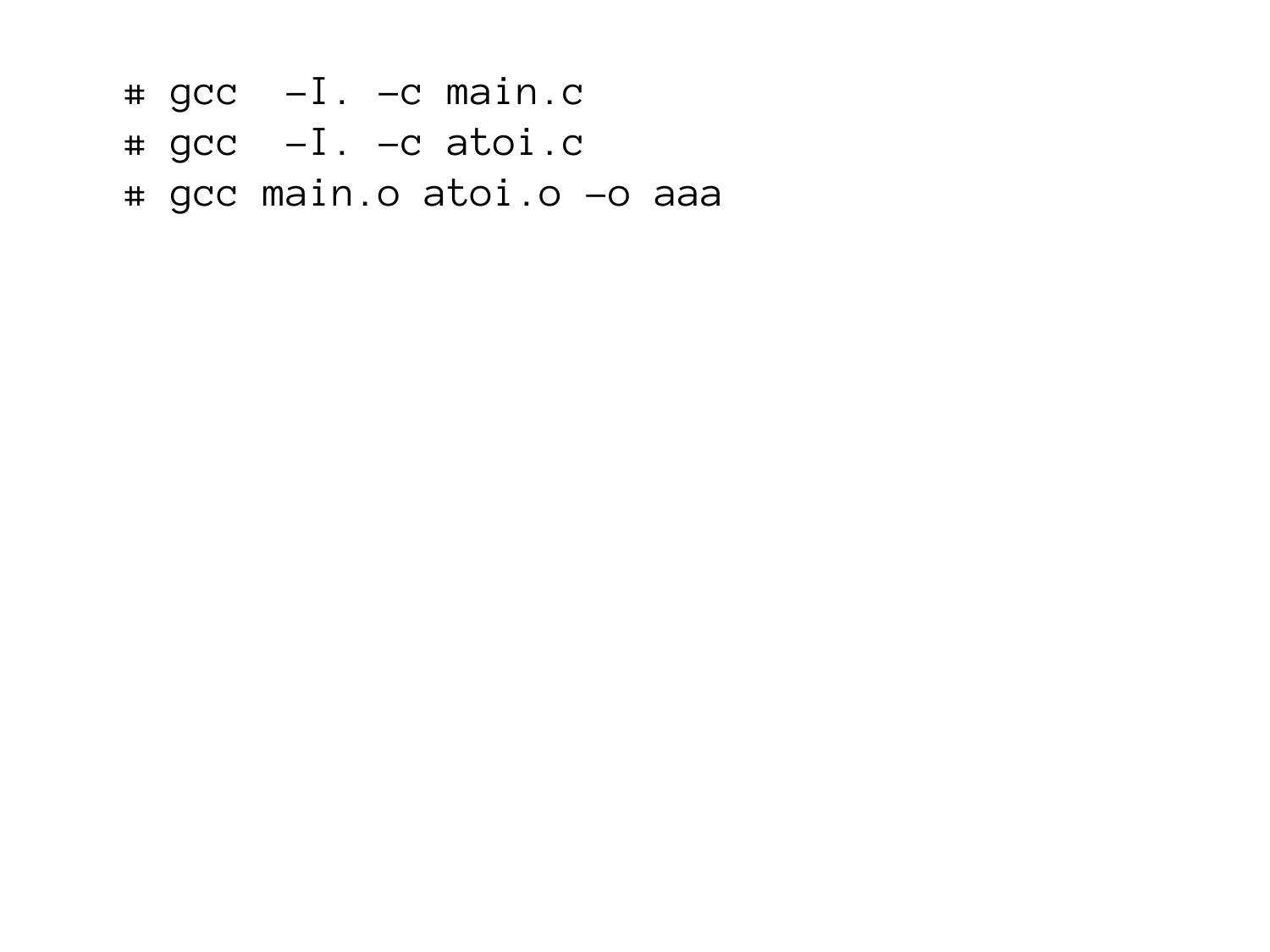

# gcc  -I. -c main.c
# gcc  -I. -c atoi.c
# gcc main.o atoi.o -o aaa